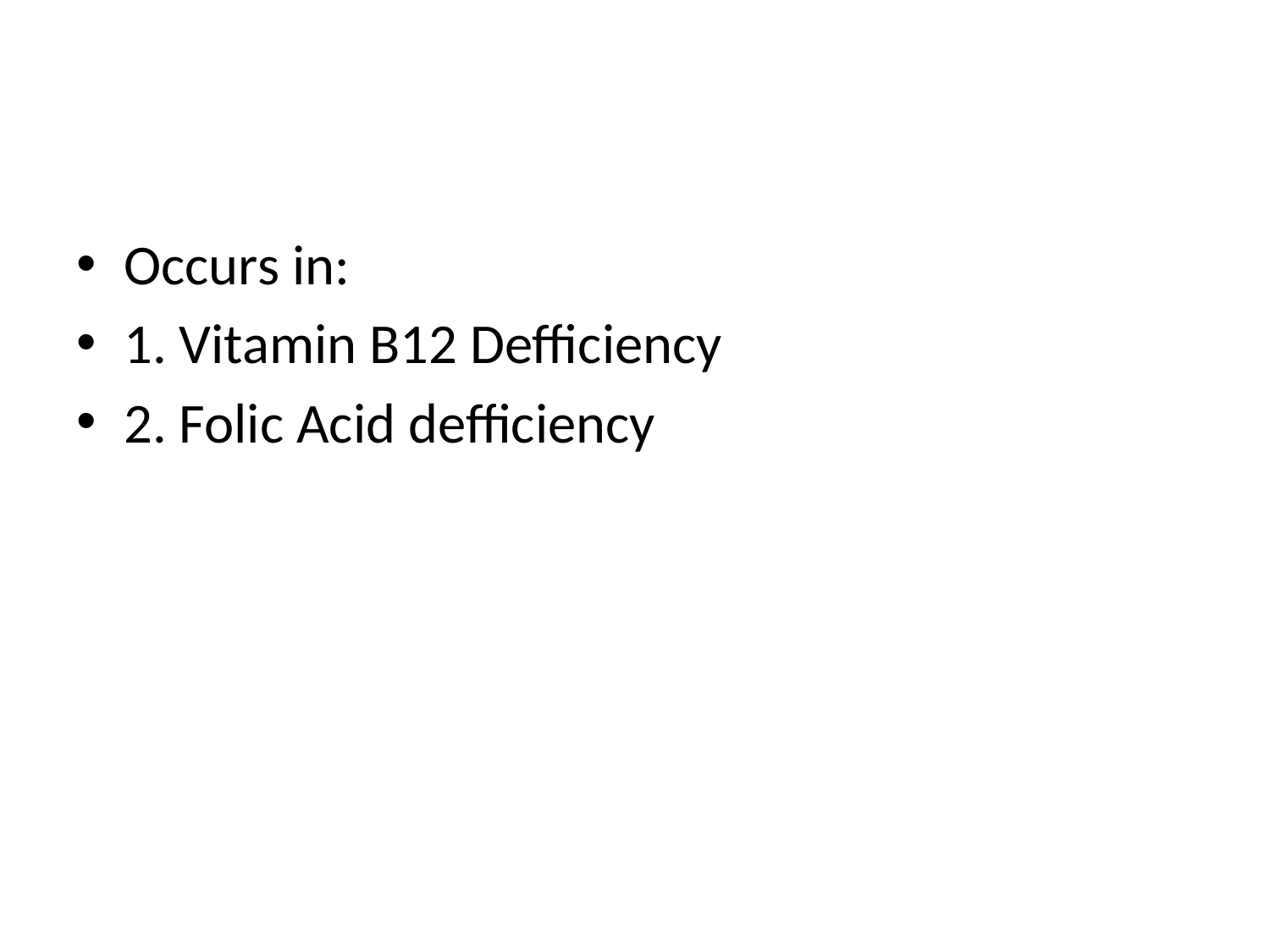

#
Occurs in:
1. Vitamin B12 Defficiency
2. Folic Acid defficiency